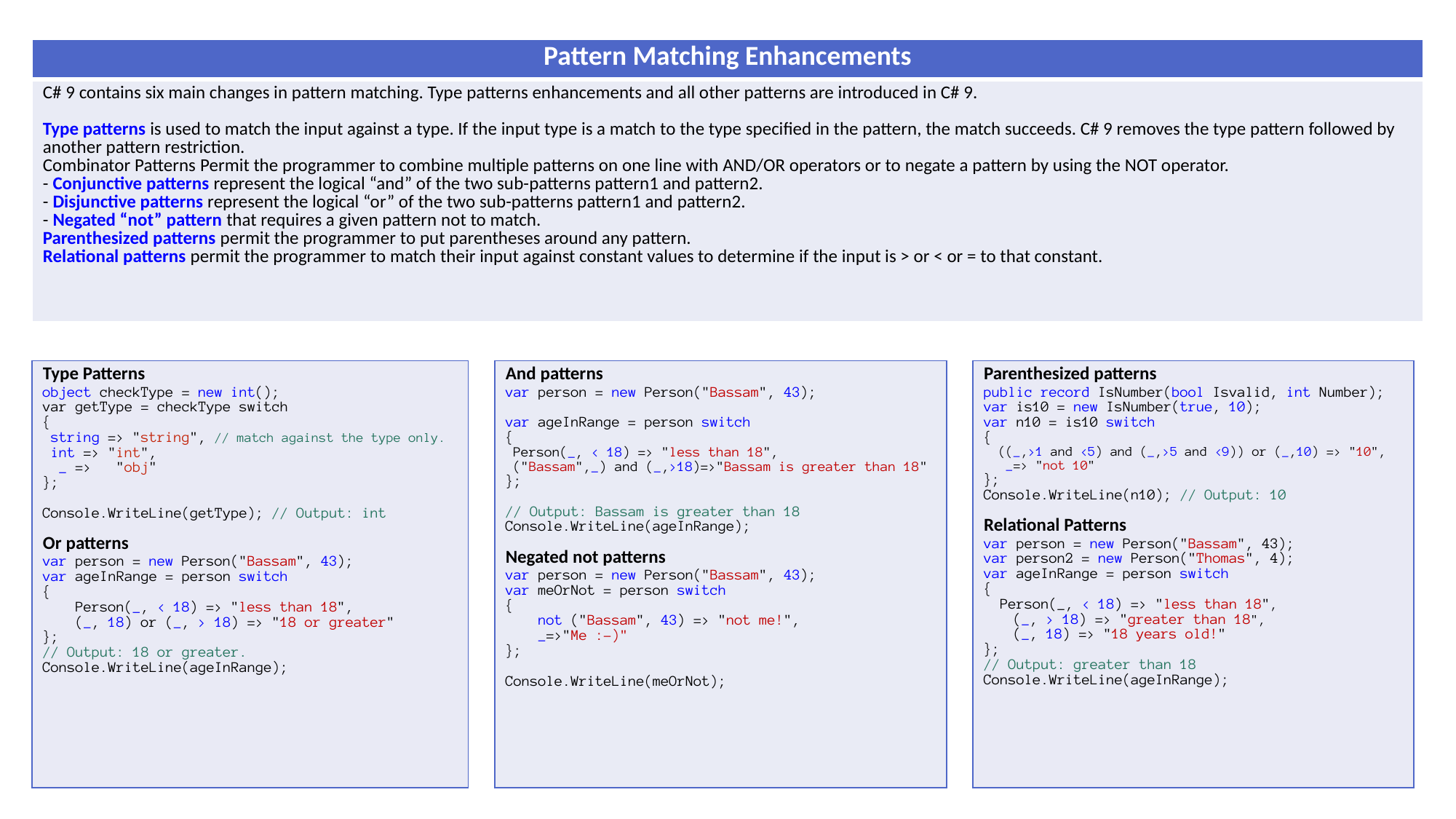

| Pattern Matching Enhancements |
| --- |
| C# 9 contains six main changes in pattern matching. Type patterns enhancements and all other patterns are introduced in C# 9. Type patterns is used to match the input against a type. If the input type is a match to the type specified in the pattern, the match succeeds. C# 9 removes the type pattern followed by another pattern restriction. Combinator Patterns Permit the programmer to combine multiple patterns on one line with AND/OR operators or to negate a pattern by using the NOT operator. - Conjunctive patterns represent the logical “and” of the two sub-patterns pattern1 and pattern2. - Disjunctive patterns represent the logical “or” of the two sub-patterns pattern1 and pattern2. - Negated “not” pattern that requires a given pattern not to match. Parenthesized patterns permit the programmer to put parentheses around any pattern. Relational patterns permit the programmer to match their input against constant values to determine if the input is > or < or = to that constant. |
| Type Patterns object checkType = new int(); var getType = checkType switch { string => "string", // match against the type only. int => "int", \_ => "obj" }; Console.WriteLine(getType); // Output: int Or patterns var person = new Person("Bassam", 43); var ageInRange = person switch { Person(\_, < 18) => "less than 18", (\_, 18) or (\_, > 18) => "18 or greater" }; // Output: 18 or greater. Console.WriteLine(ageInRange); |
| --- |
| And patterns var person = new Person("Bassam", 43); var ageInRange = person switch { Person(\_, < 18) => "less than 18", ("Bassam",\_) and (\_,>18)=>"Bassam is greater than 18" }; // Output: Bassam is greater than 18 Console.WriteLine(ageInRange); Negated not patterns var person = new Person("Bassam", 43); var meOrNot = person switch { not ("Bassam", 43) => "not me!", \_=>"Me :-)" }; Console.WriteLine(meOrNot); |
| --- |
| Parenthesized patterns public record IsNumber(bool Isvalid, int Number); var is10 = new IsNumber(true, 10); var n10 = is10 switch { ((\_,>1 and <5) and (\_,>5 and <9)) or (\_,10) => "10", \_=> "not 10" }; Console.WriteLine(n10); // Output: 10 Relational Patterns var person = new Person("Bassam", 43); var person2 = new Person("Thomas", 4); var ageInRange = person switch { Person(\_, < 18) => "less than 18", (\_, > 18) => "greater than 18", (\_, 18) => "18 years old!" }; // Output: greater than 18 Console.WriteLine(ageInRange); |
| --- |